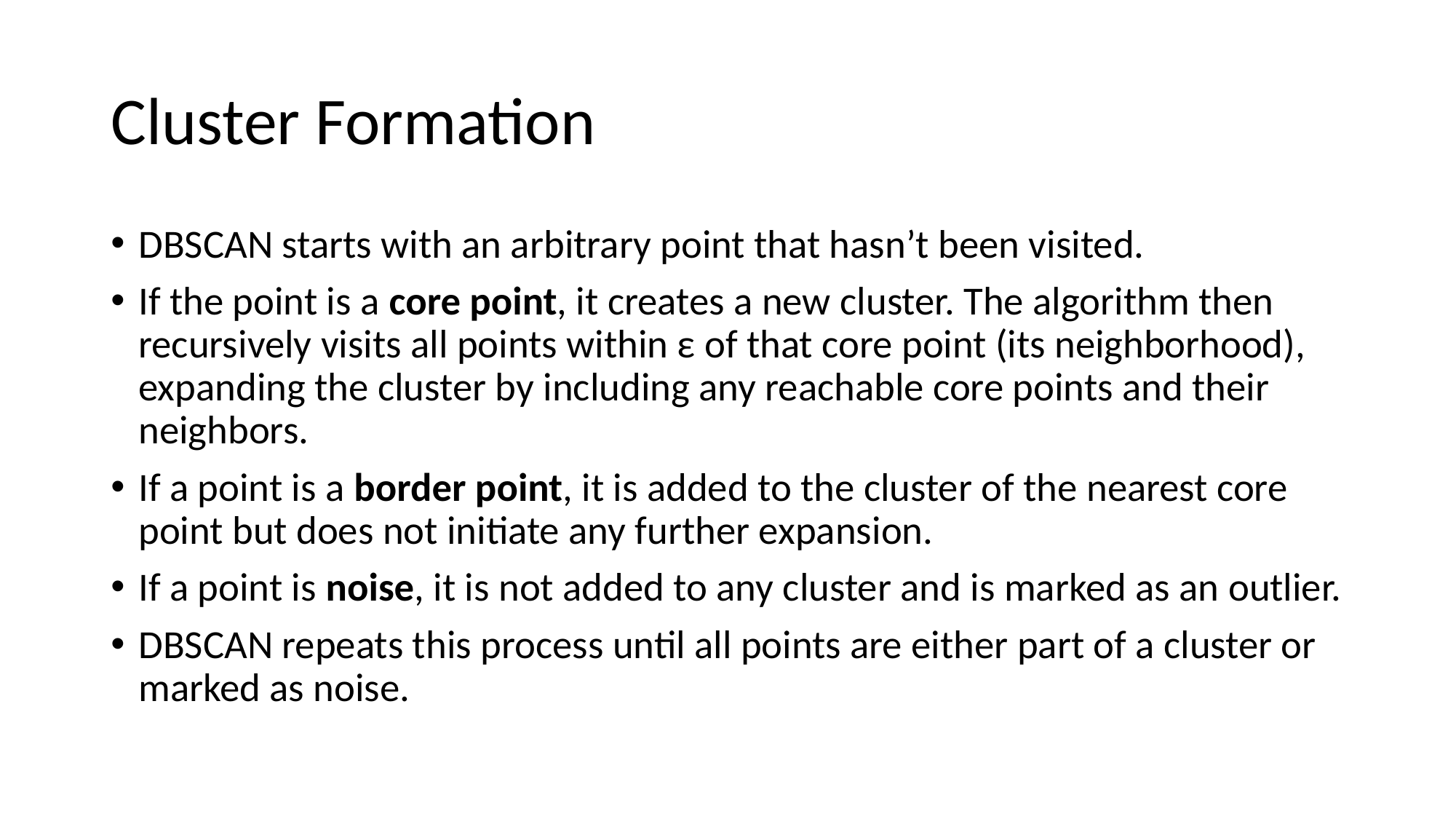

# Cluster Formation
DBSCAN starts with an arbitrary point that hasn’t been visited.
If the point is a core point, it creates a new cluster. The algorithm then recursively visits all points within ε of that core point (its neighborhood), expanding the cluster by including any reachable core points and their neighbors.
If a point is a border point, it is added to the cluster of the nearest core point but does not initiate any further expansion.
If a point is noise, it is not added to any cluster and is marked as an outlier.
DBSCAN repeats this process until all points are either part of a cluster or marked as noise.